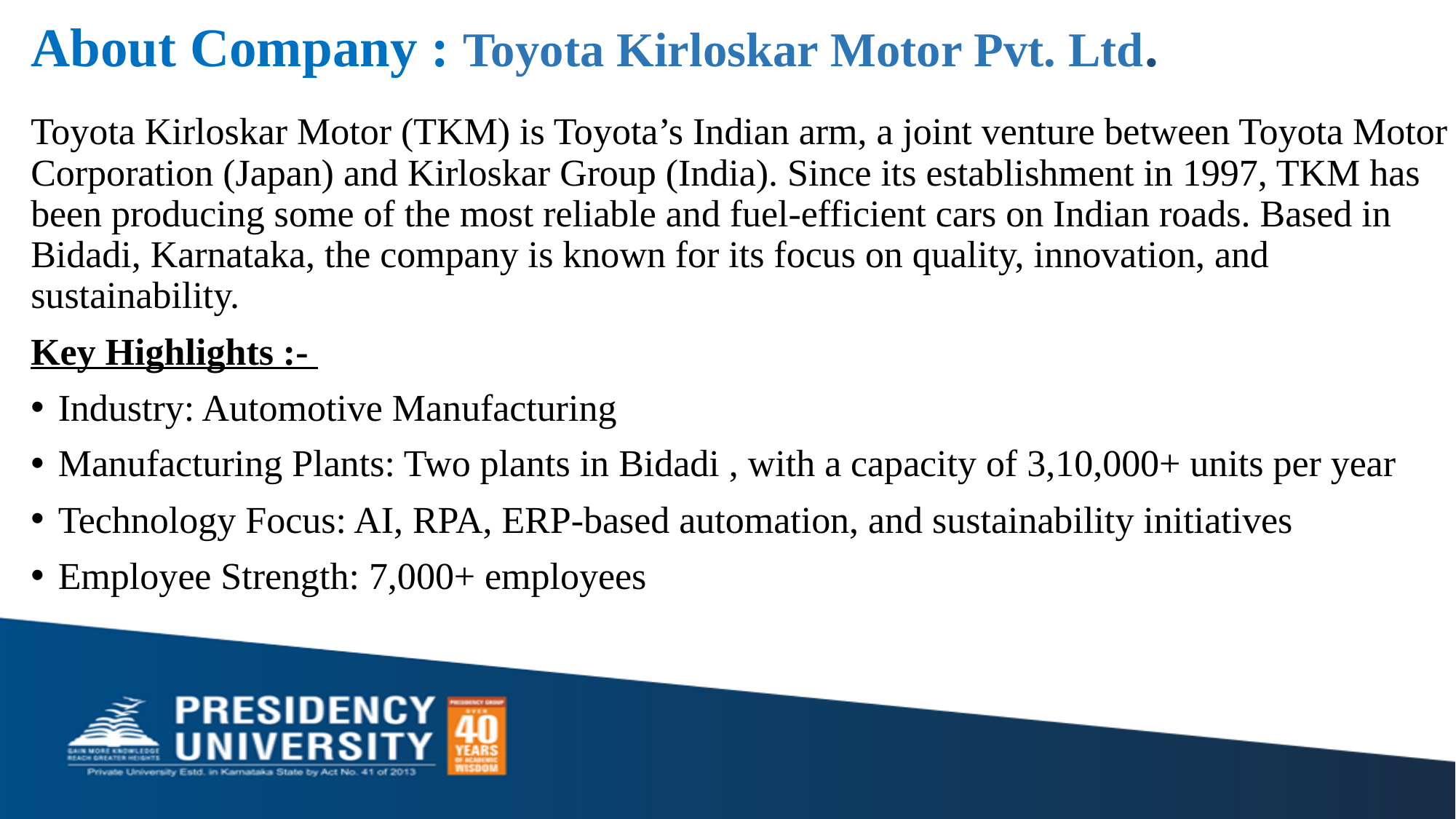

# About Company : Toyota Kirloskar Motor Pvt. Ltd.
Toyota Kirloskar Motor (TKM) is Toyota’s Indian arm, a joint venture between Toyota Motor Corporation (Japan) and Kirloskar Group (India). Since its establishment in 1997, TKM has been producing some of the most reliable and fuel-efficient cars on Indian roads. Based in Bidadi, Karnataka, the company is known for its focus on quality, innovation, and sustainability.
Key Highlights :-
Industry: Automotive Manufacturing
Manufacturing Plants: Two plants in Bidadi , with a capacity of 3,10,000+ units per year
Technology Focus: AI, RPA, ERP-based automation, and sustainability initiatives
Employee Strength: 7,000+ employees

3